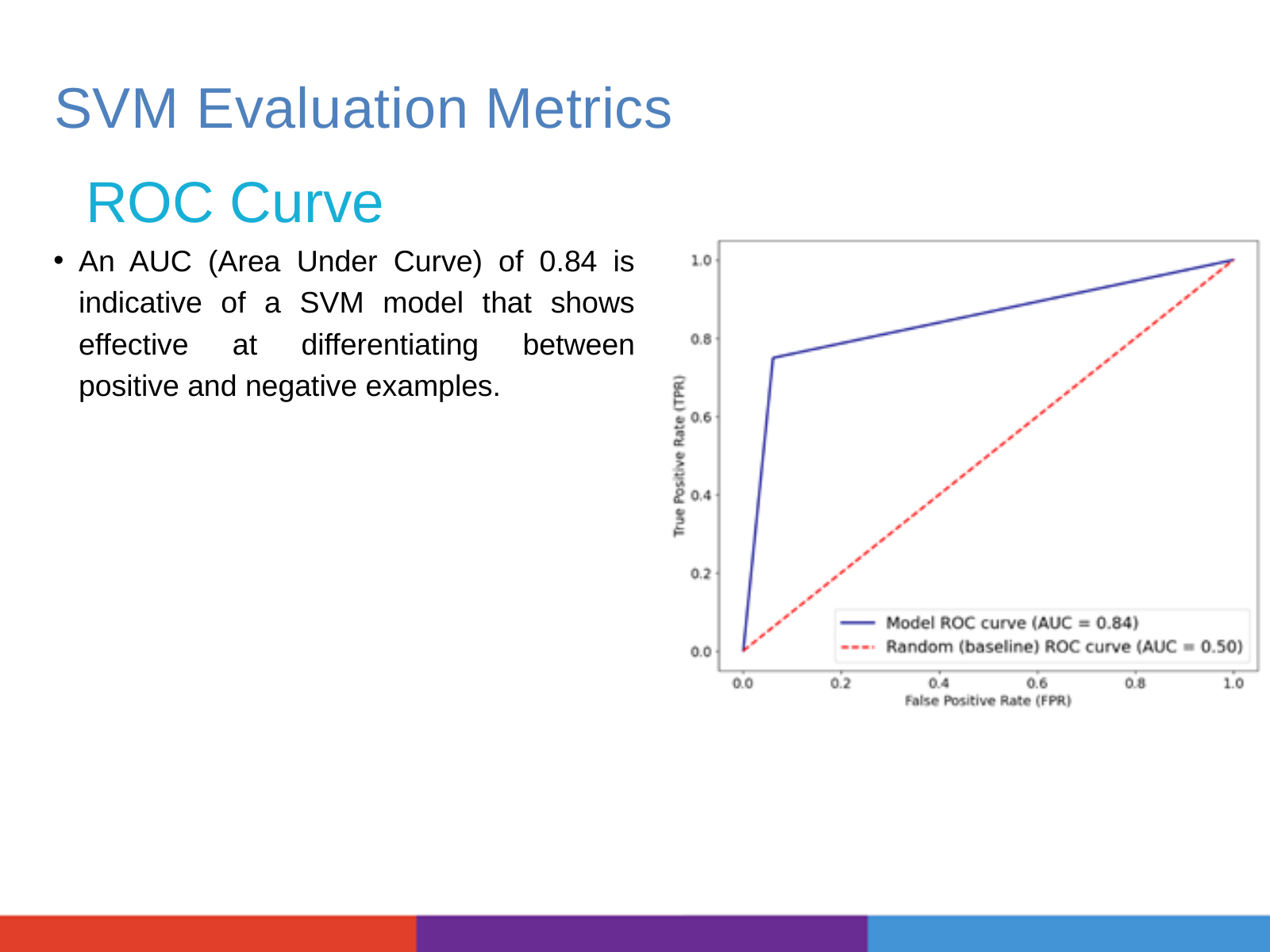

SVM Evaluation Metrics
ROC Curve
An AUC (Area Under Curve) of 0.84 is indicative of a SVM model that shows effective at differentiating between positive and negative examples.